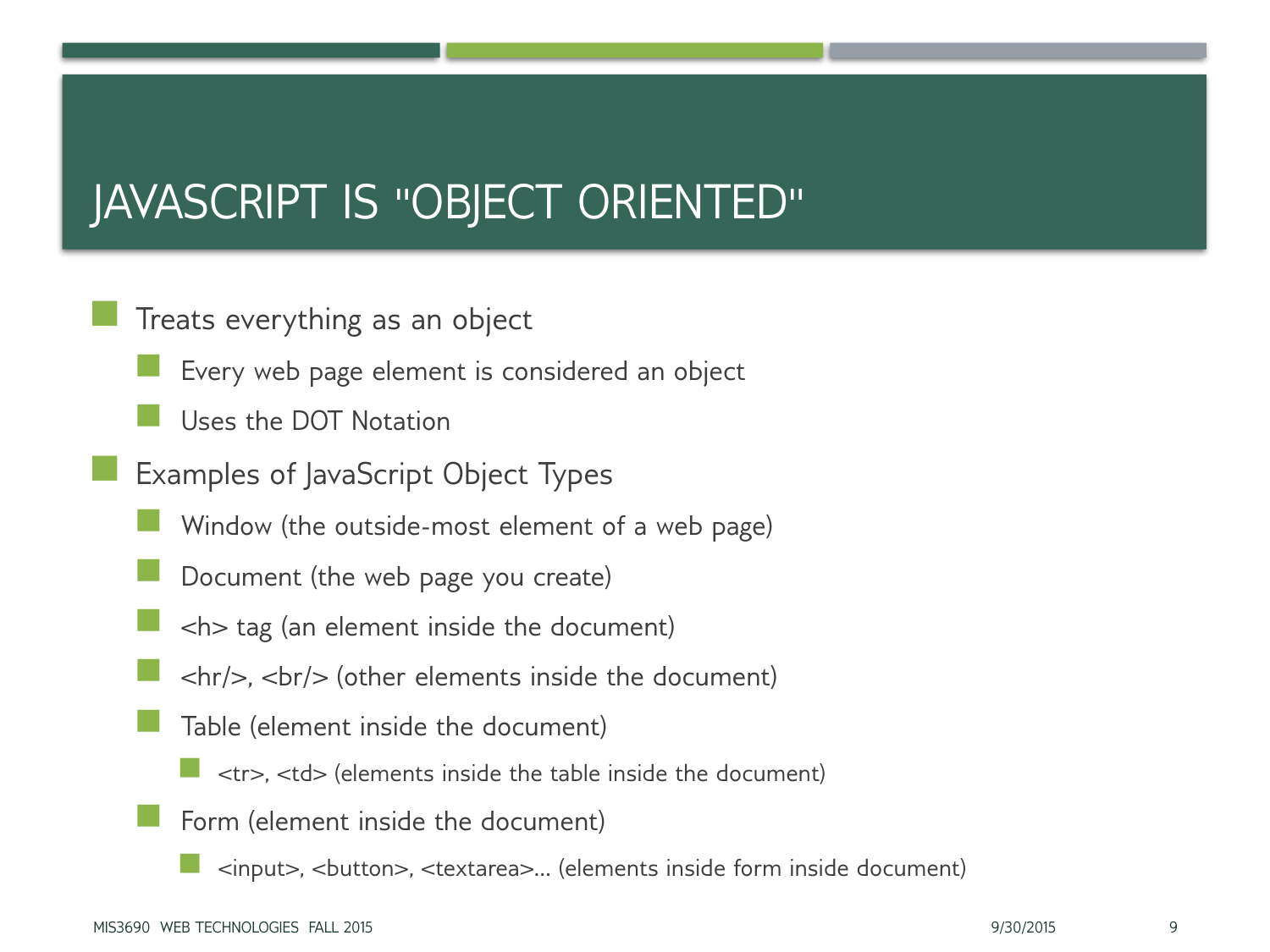

# JavaScript is "Object Oriented"
Treats everything as an object
Every web page element is considered an object
Uses the DOT Notation
Examples of JavaScript Object Types
Window (the outside-most element of a web page)
Document (the web page you create)
<h> tag (an element inside the document)
<hr/>, <br/> (other elements inside the document)
Table (element inside the document)
<tr>, <td> (elements inside the table inside the document)
Form (element inside the document)
<input>, <button>, <textarea>… (elements inside form inside document)

MIS3690  Web Technologies  Fall 2015
9/30/2015
9